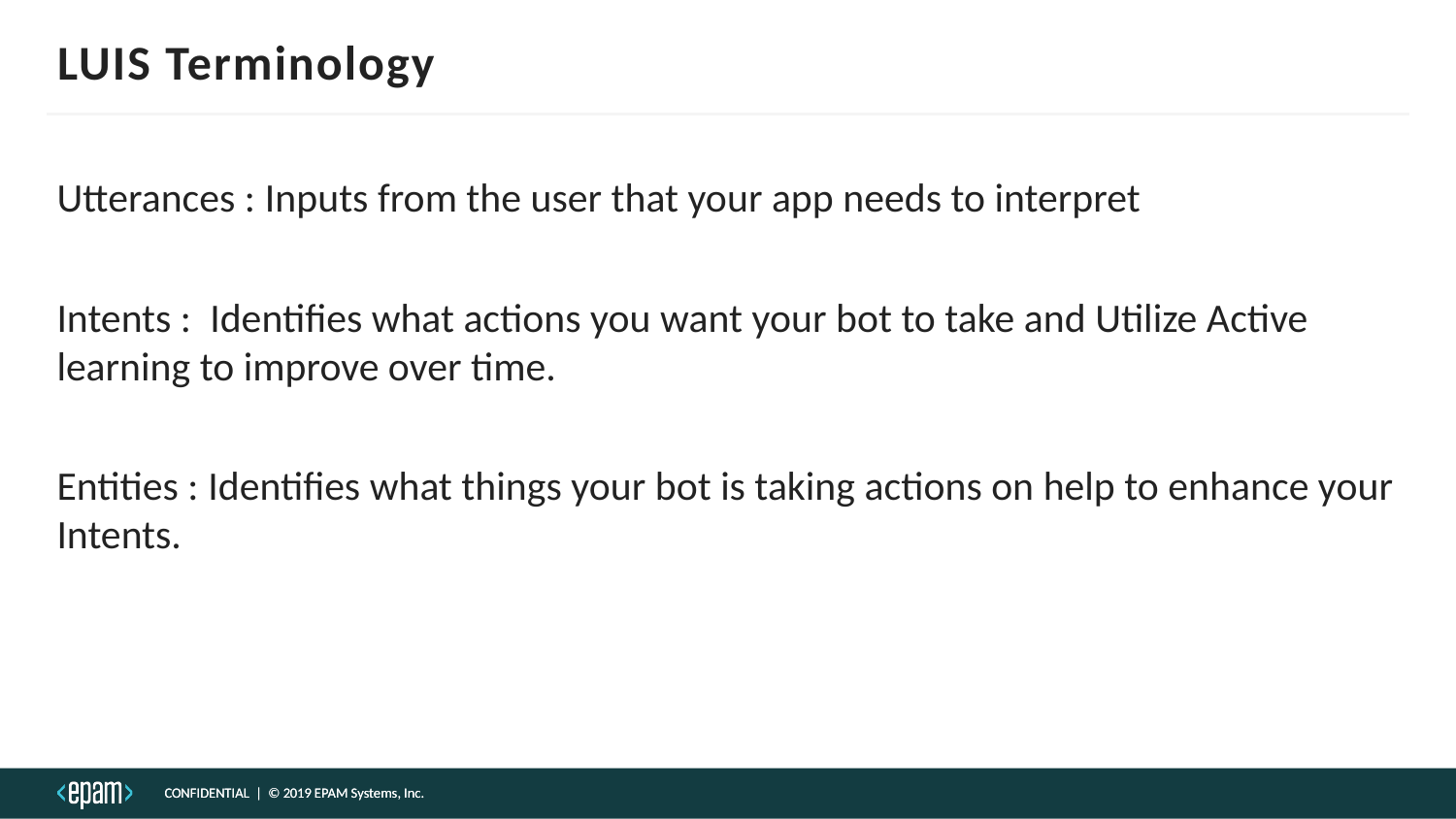

# LUIS Terminology
Utterances : Inputs from the user that your app needs to interpret

Intents :  Identifies what actions you want your bot to take and Utilize Active learning to improve over time.

Entities : Identifies what things your bot is taking actions on help to enhance your Intents.
CONFIDENTIAL  |  © 2019 EPAM Systems, Inc.